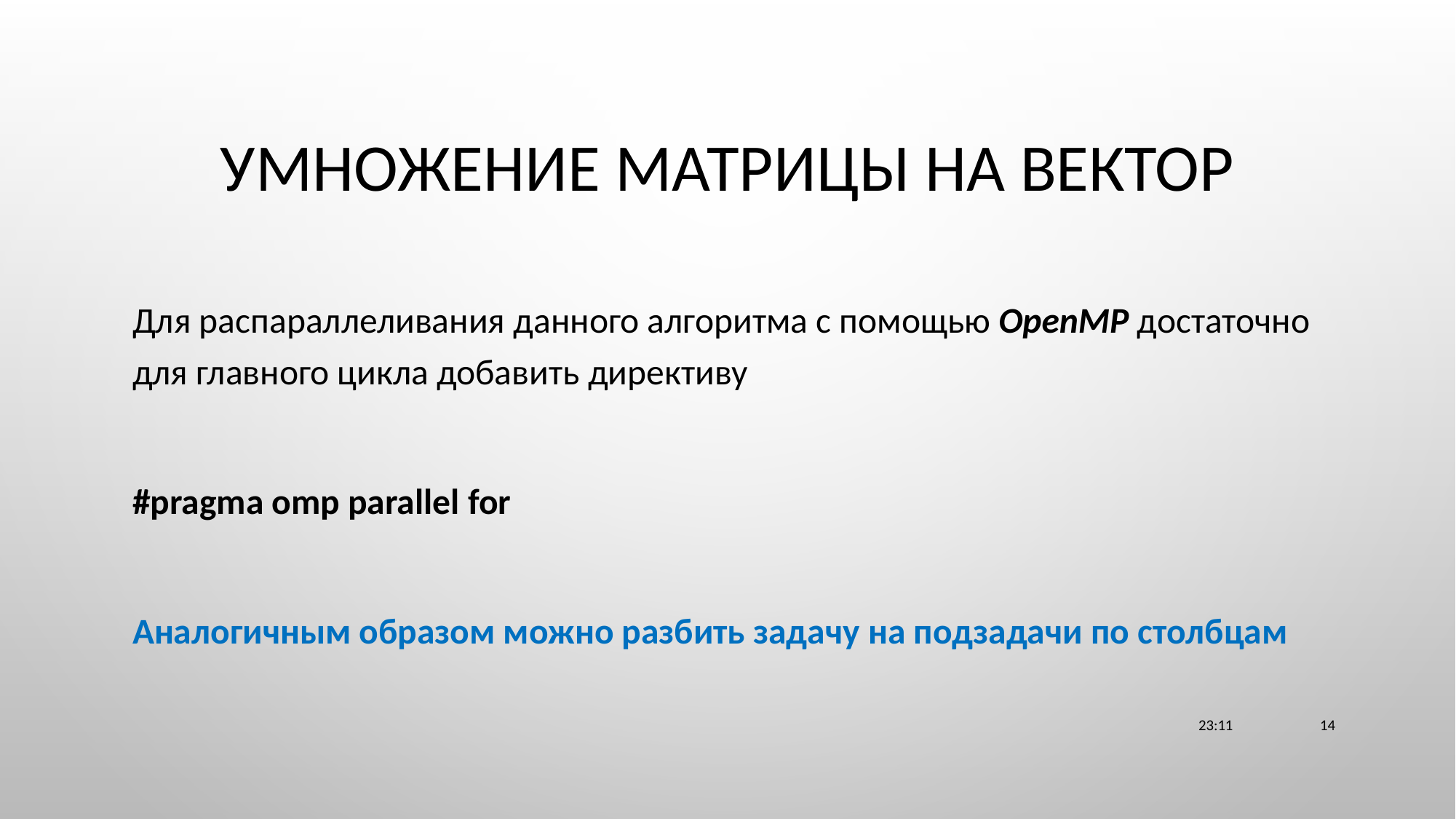

# Умножение матрицы на вектор
Для распараллеливания данного алгоритма с помощью OpenMP достаточно для главного цикла добавить директиву

#pragma omp parallel for

Аналогичным образом можно разбить задачу на подзадачи по столбцам
23:11
14